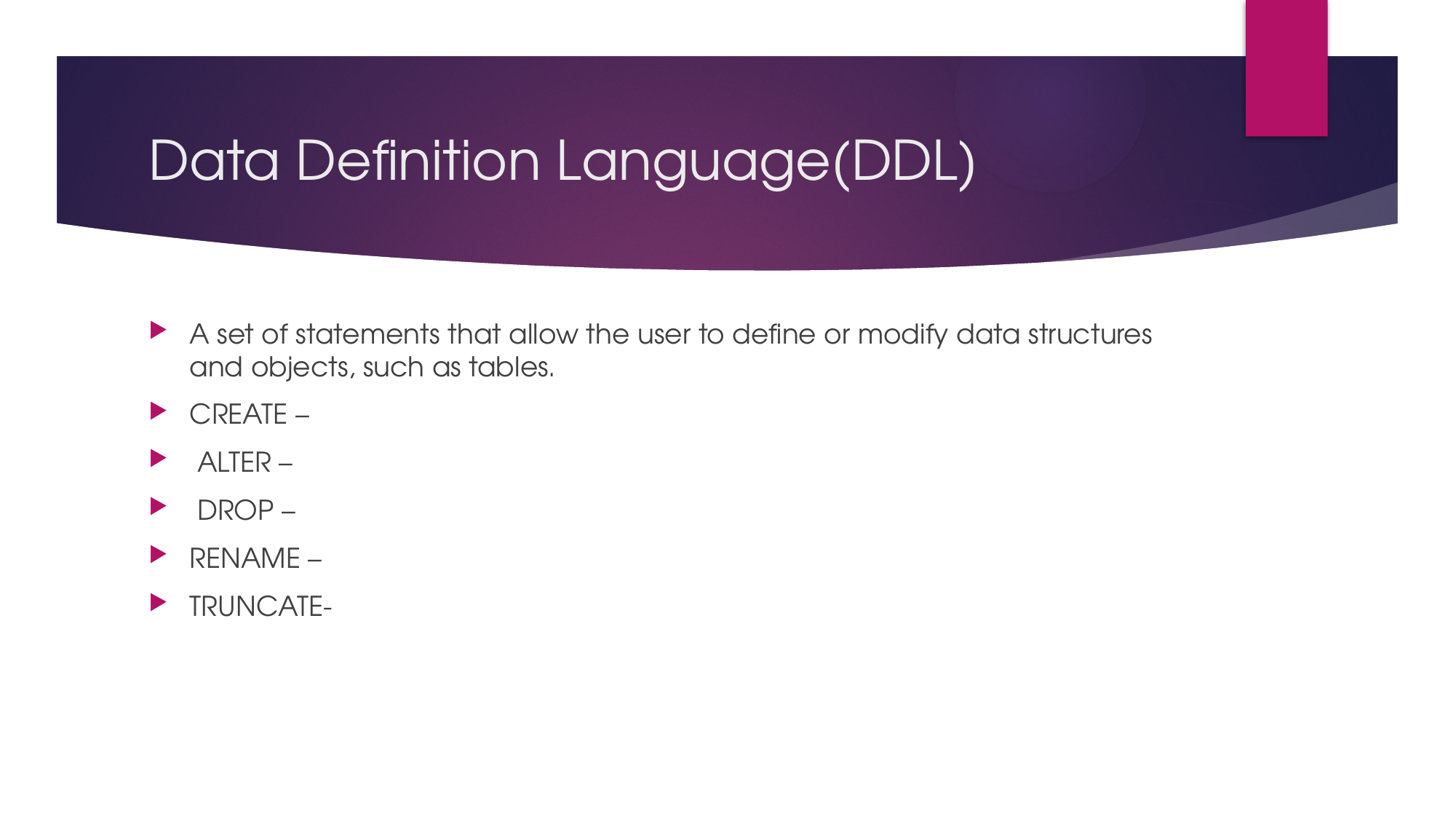

# Data Definition Language(DDL)
A set of statements that allow the user to define or modify data structures and objects, such as tables.
CREATE –
 ALTER –
 DROP –
RENAME –
TRUNCATE-